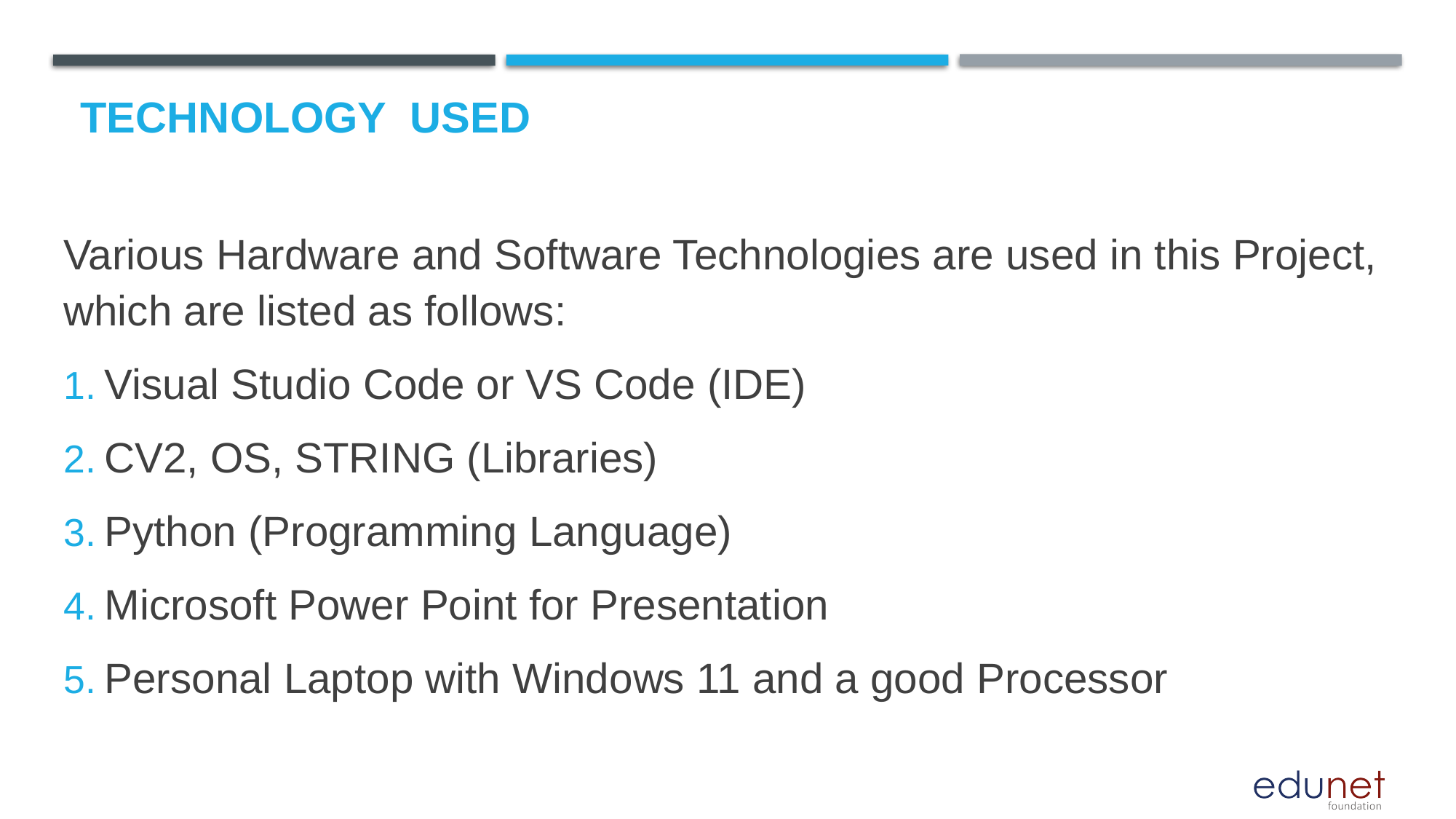

# Technology  used
Various Hardware and Software Technologies are used in this Project, which are listed as follows:
Visual Studio Code or VS Code (IDE)
CV2, OS, STRING (Libraries)
Python (Programming Language)
Microsoft Power Point for Presentation
Personal Laptop with Windows 11 and a good Processor